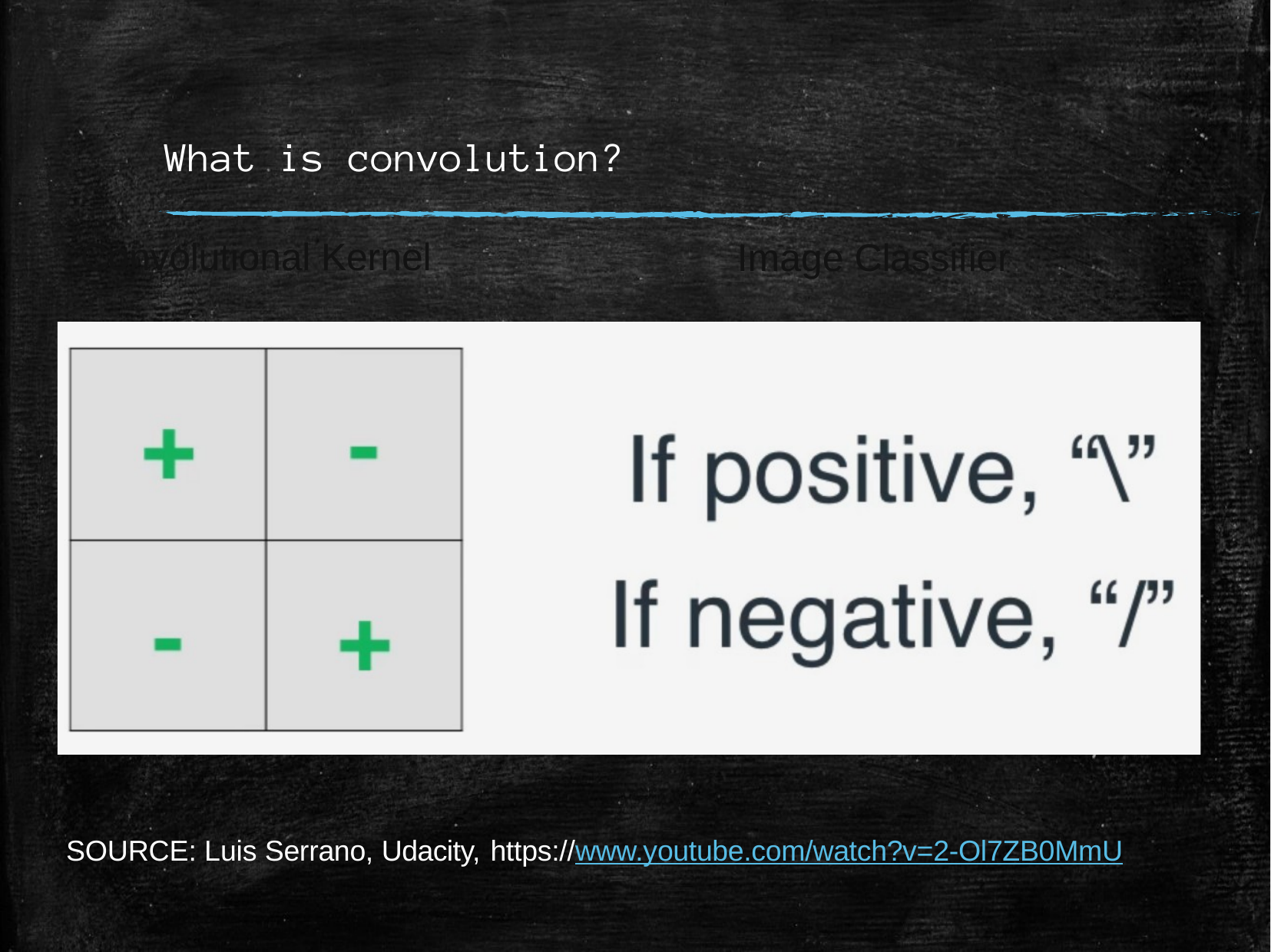

# What is convolution?
Convolutional Kernel
Image Classifier

SOURCE: Luis Serrano, Udacity, https://www.youtube.com/watch?v=2-Ol7ZB0MmU